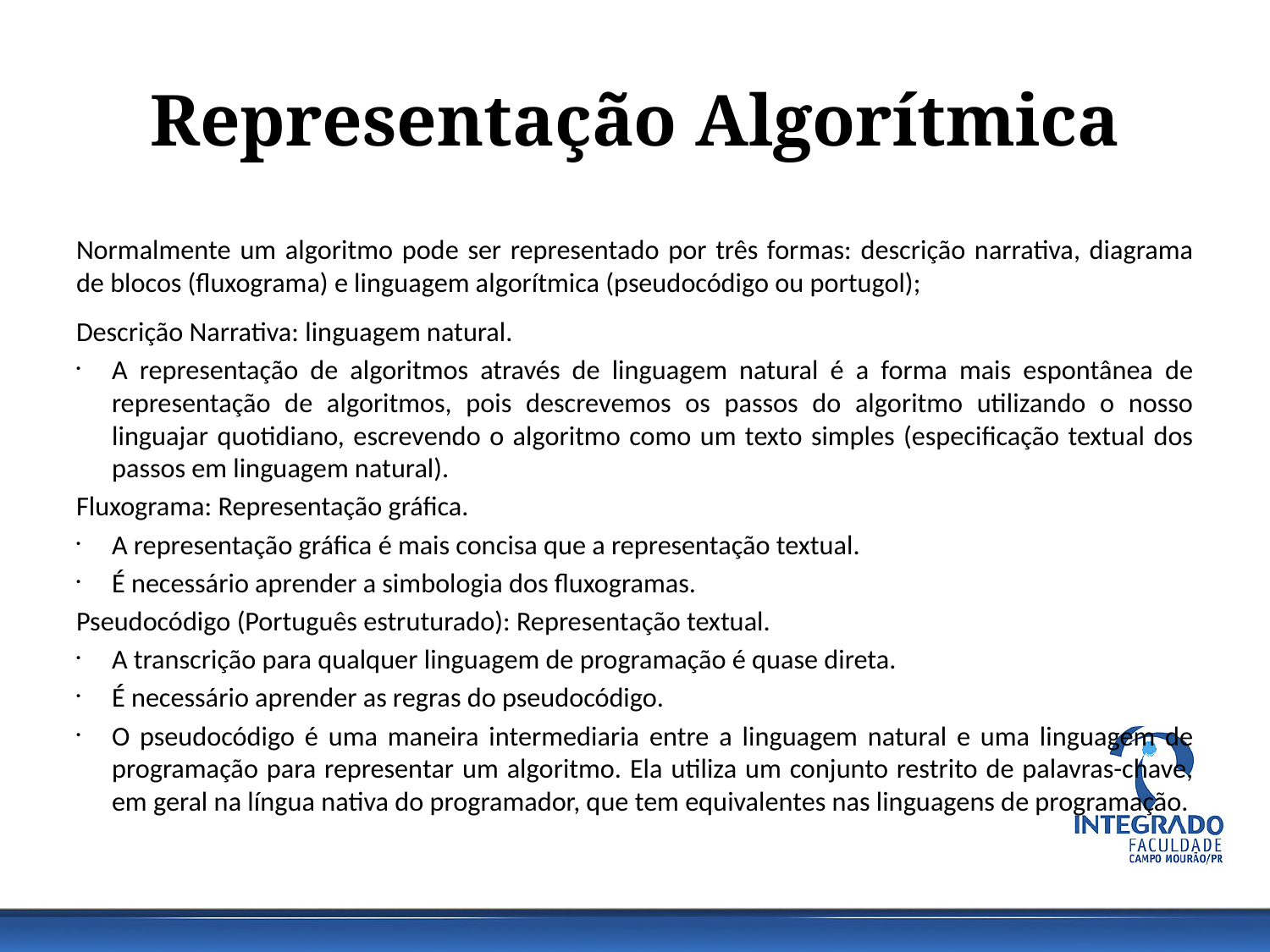

# Representação Algorítmica
Normalmente um algoritmo pode ser representado por três formas: descrição narrativa, diagrama de blocos (fluxograma) e linguagem algorítmica (pseudocódigo ou portugol);
Descrição Narrativa: linguagem natural.
A representação de algoritmos através de linguagem natural é a forma mais espontânea de representação de algoritmos, pois descrevemos os passos do algoritmo utilizando o nosso linguajar quotidiano, escrevendo o algoritmo como um texto simples (especificação textual dos passos em linguagem natural).
Fluxograma: Representação gráfica.
A representação gráfica é mais concisa que a representação textual.
É necessário aprender a simbologia dos fluxogramas.
Pseudocódigo (Português estruturado): Representação textual.
A transcrição para qualquer linguagem de programação é quase direta.
É necessário aprender as regras do pseudocódigo.
O pseudocódigo é uma maneira intermediaria entre a linguagem natural e uma linguagem de programação para representar um algoritmo. Ela utiliza um conjunto restrito de palavras-chave, em geral na língua nativa do programador, que tem equivalentes nas linguagens de programação.